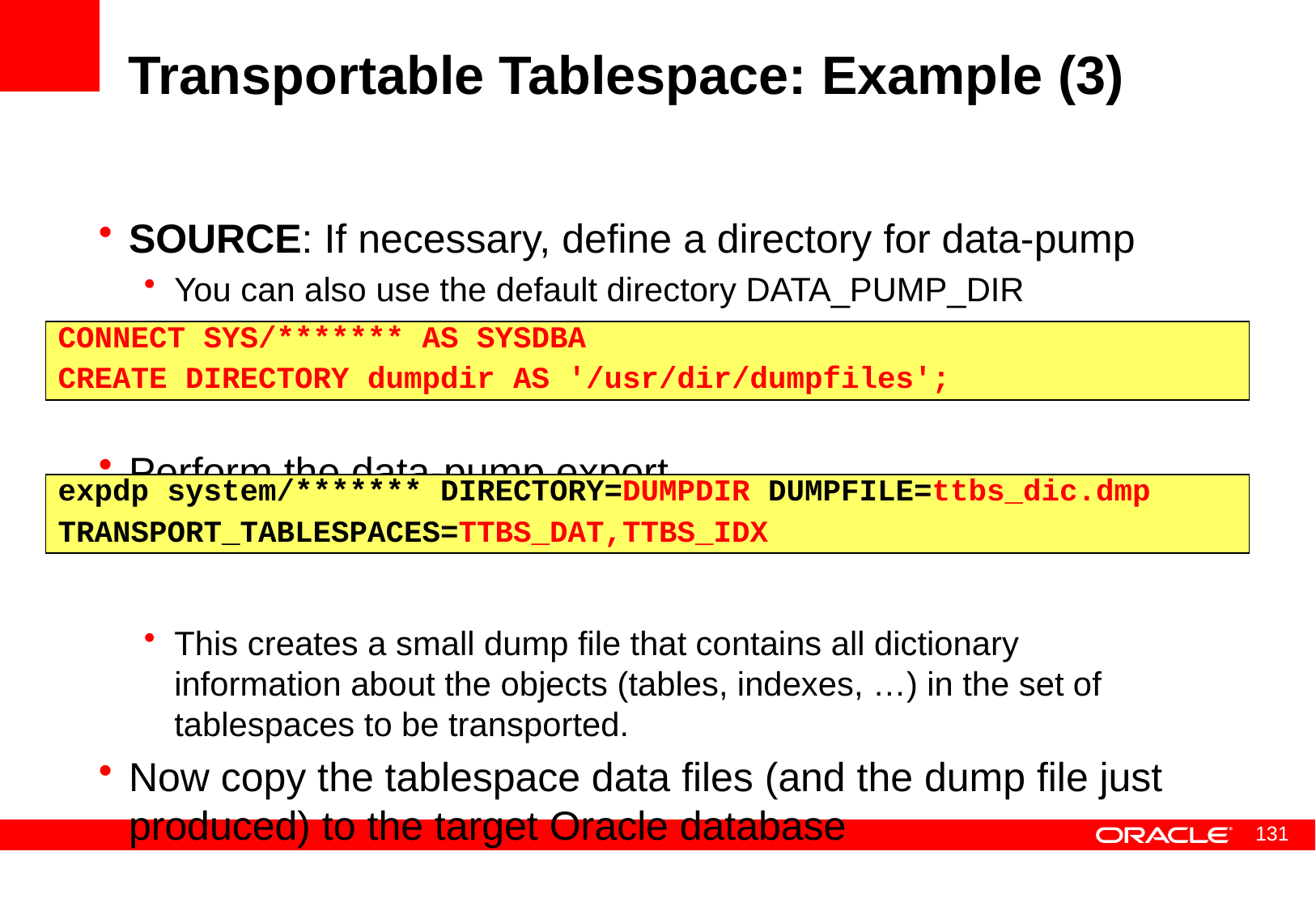

# Transportable Tablespace: Example (3)
SOURCE: If necessary, define a directory for data-pump
You can also use the default directory DATA_PUMP_DIR

Perform the data-pump export

This creates a small dump file that contains all dictionary information about the objects (tables, indexes, …) in the set of tablespaces to be transported.
Now copy the tablespace data files (and the dump file just produced) to the target Oracle database

CONNECT SYS/******* AS SYSDBA
CREATE DIRECTORY dumpdir AS '/usr/dir/dumpfiles';
expdp system/******* DIRECTORY=DUMPDIR DUMPFILE=ttbs_dic.dmp
TRANSPORT_TABLESPACES=TTBS_DAT,TTBS_IDX